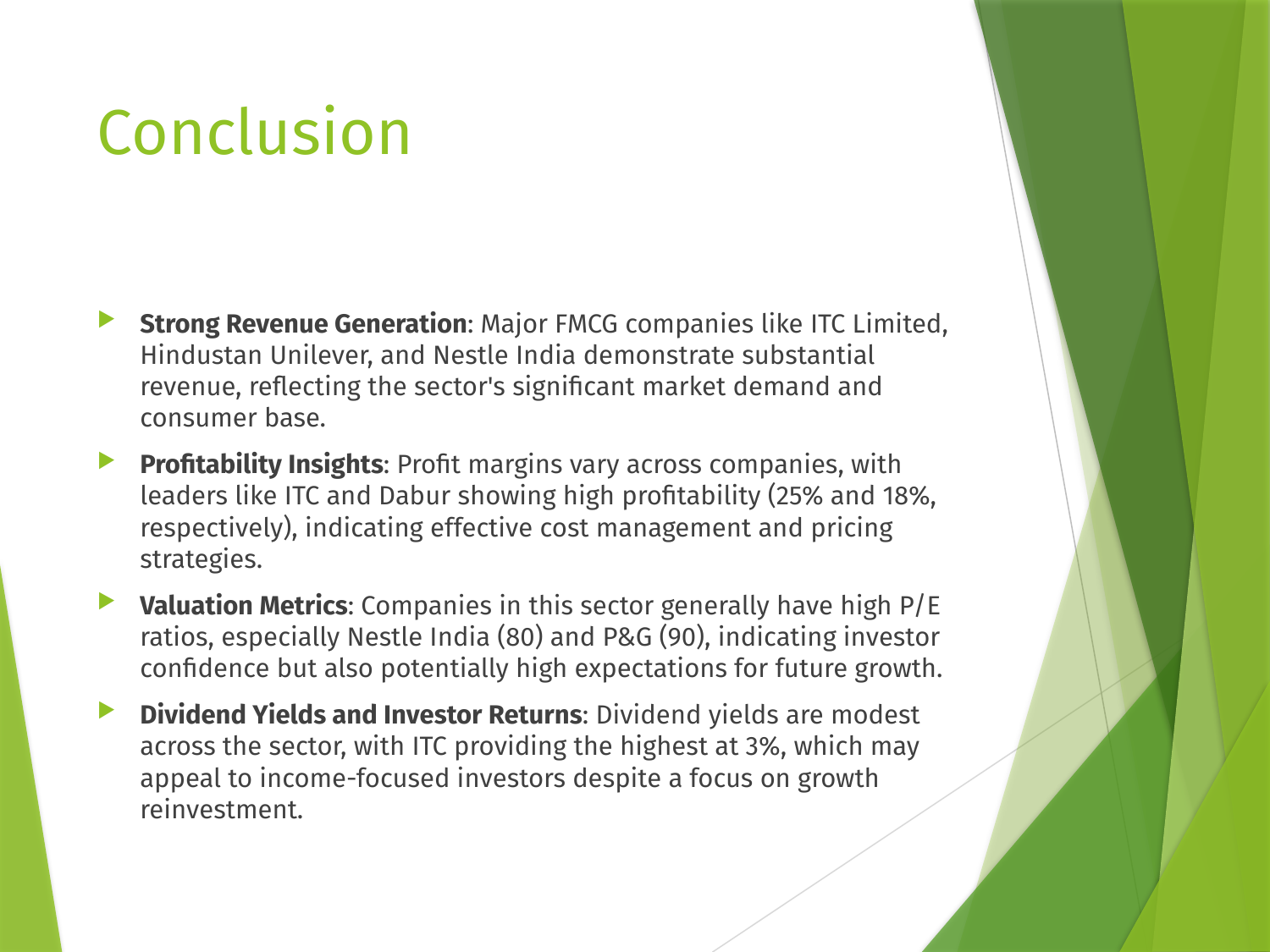

# Conclusion
Strong Revenue Generation: Major FMCG companies like ITC Limited, Hindustan Unilever, and Nestle India demonstrate substantial revenue, reflecting the sector's significant market demand and consumer base.
Profitability Insights: Profit margins vary across companies, with leaders like ITC and Dabur showing high profitability (25% and 18%, respectively), indicating effective cost management and pricing strategies.
Valuation Metrics: Companies in this sector generally have high P/E ratios, especially Nestle India (80) and P&G (90), indicating investor confidence but also potentially high expectations for future growth.
Dividend Yields and Investor Returns: Dividend yields are modest across the sector, with ITC providing the highest at 3%, which may appeal to income-focused investors despite a focus on growth reinvestment.